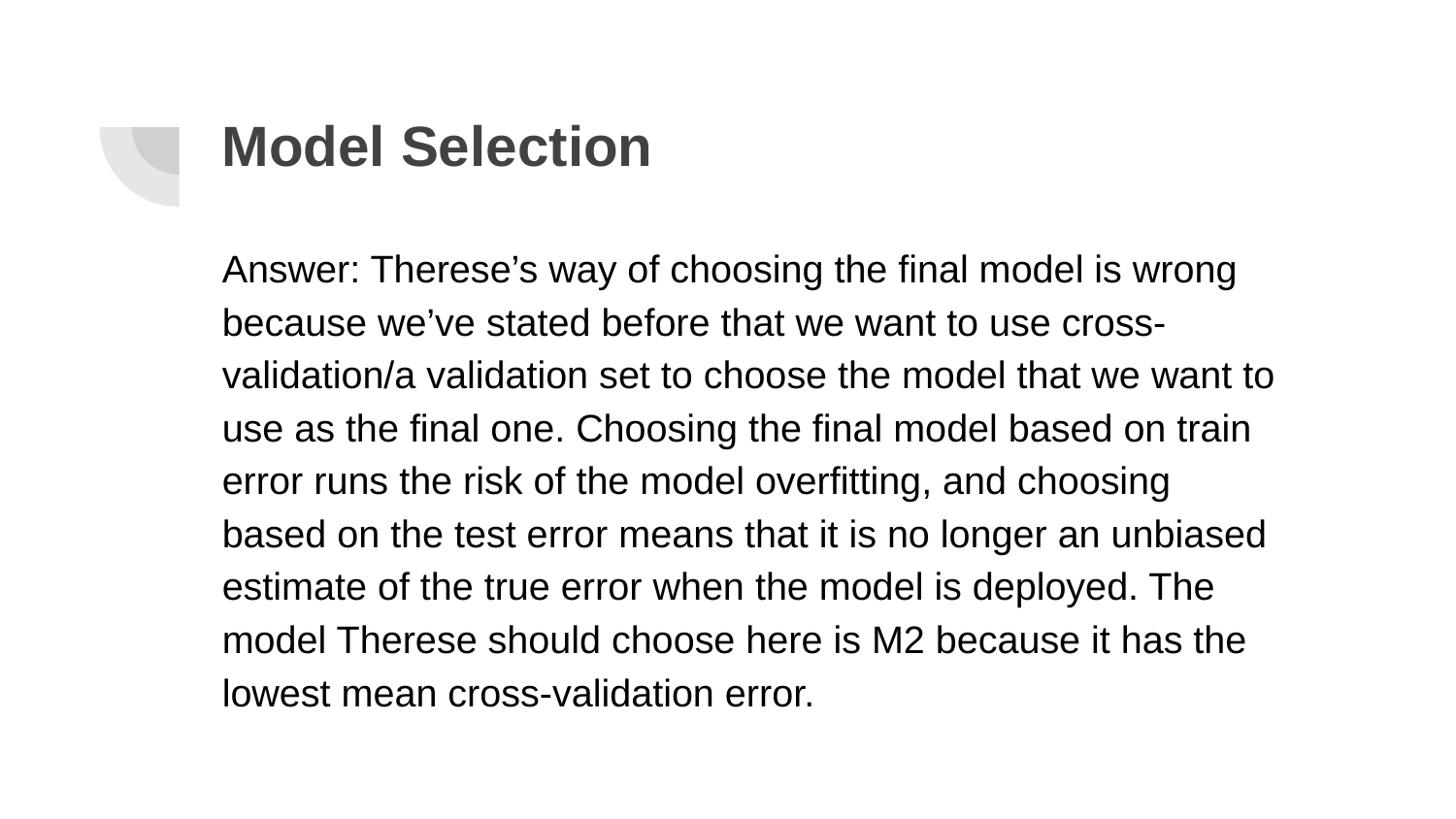

# Model Selection
Answer: Therese’s way of choosing the final model is wrong because we’ve stated before that we want to use cross-validation/a validation set to choose the model that we want to use as the final one. Choosing the final model based on train error runs the risk of the model overfitting, and choosing based on the test error means that it is no longer an unbiased estimate of the true error when the model is deployed. The model Therese should choose here is M2 because it has the lowest mean cross-validation error.